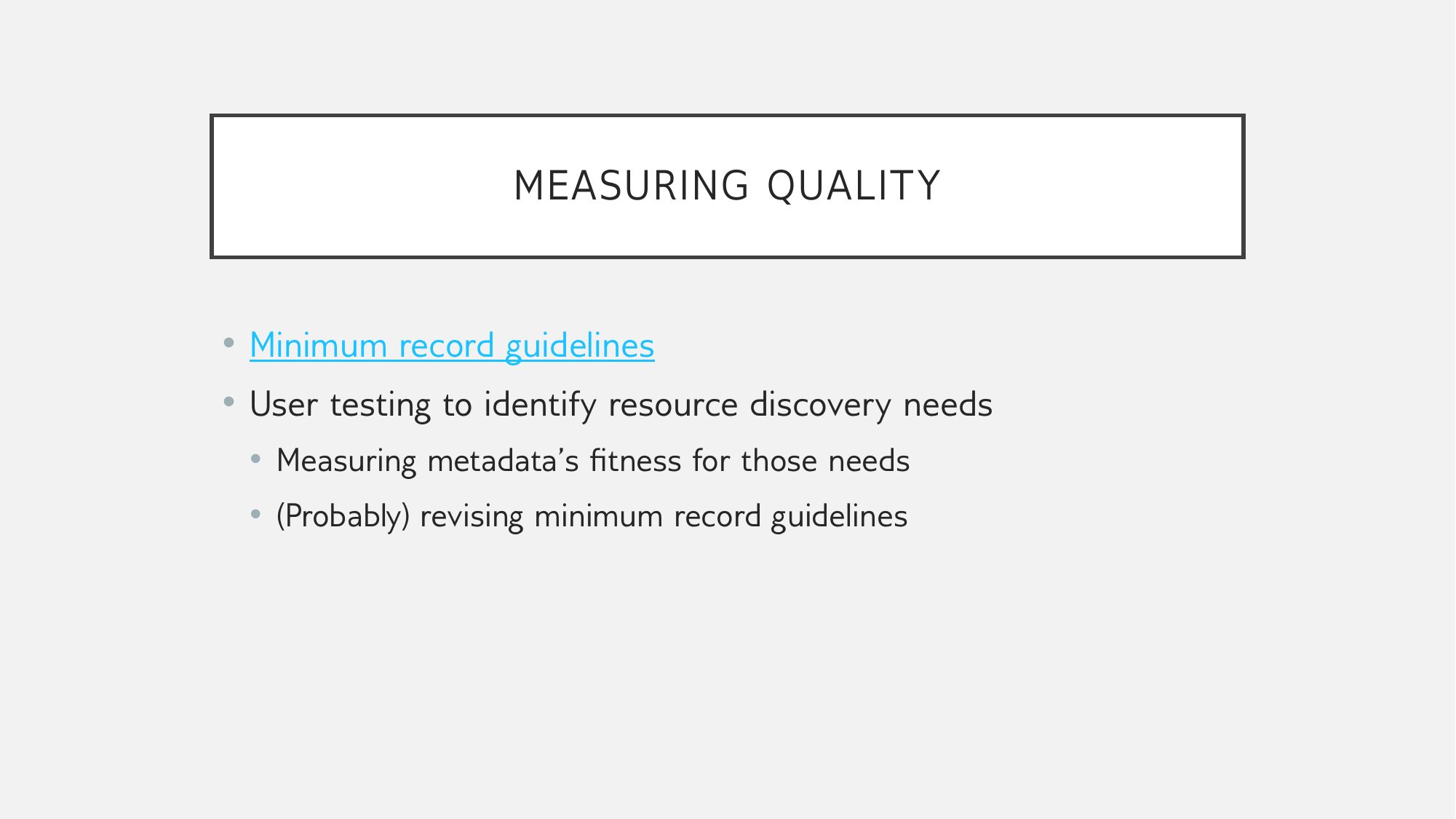

# Measuring quality
Minimum record guidelines
User testing to identify resource discovery needs
Measuring metadata’s fitness for those needs
(Probably) revising minimum record guidelines